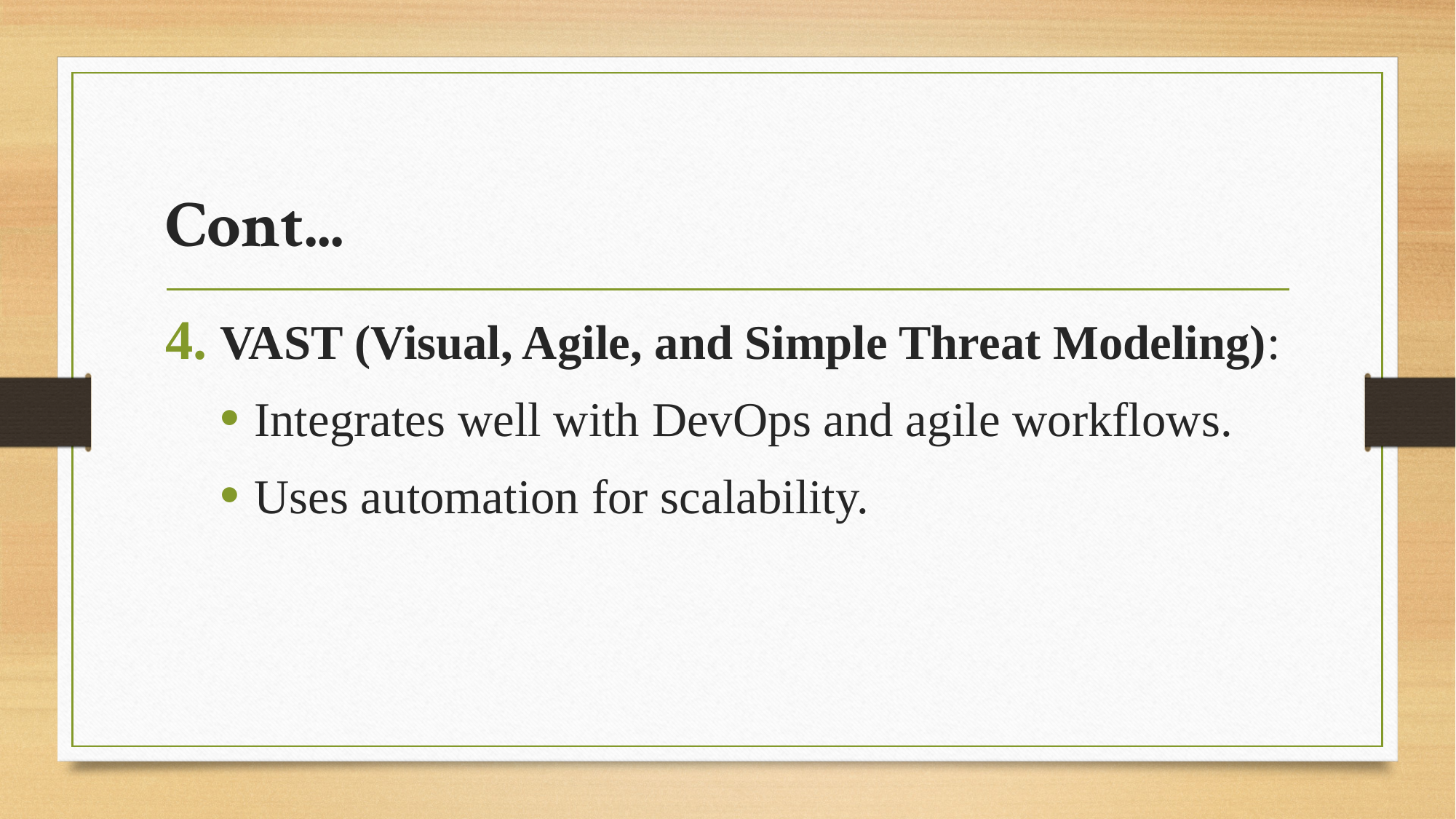

# Cont...
VAST (Visual, Agile, and Simple Threat Modeling):
Integrates well with DevOps and agile workflows.
Uses automation for scalability.